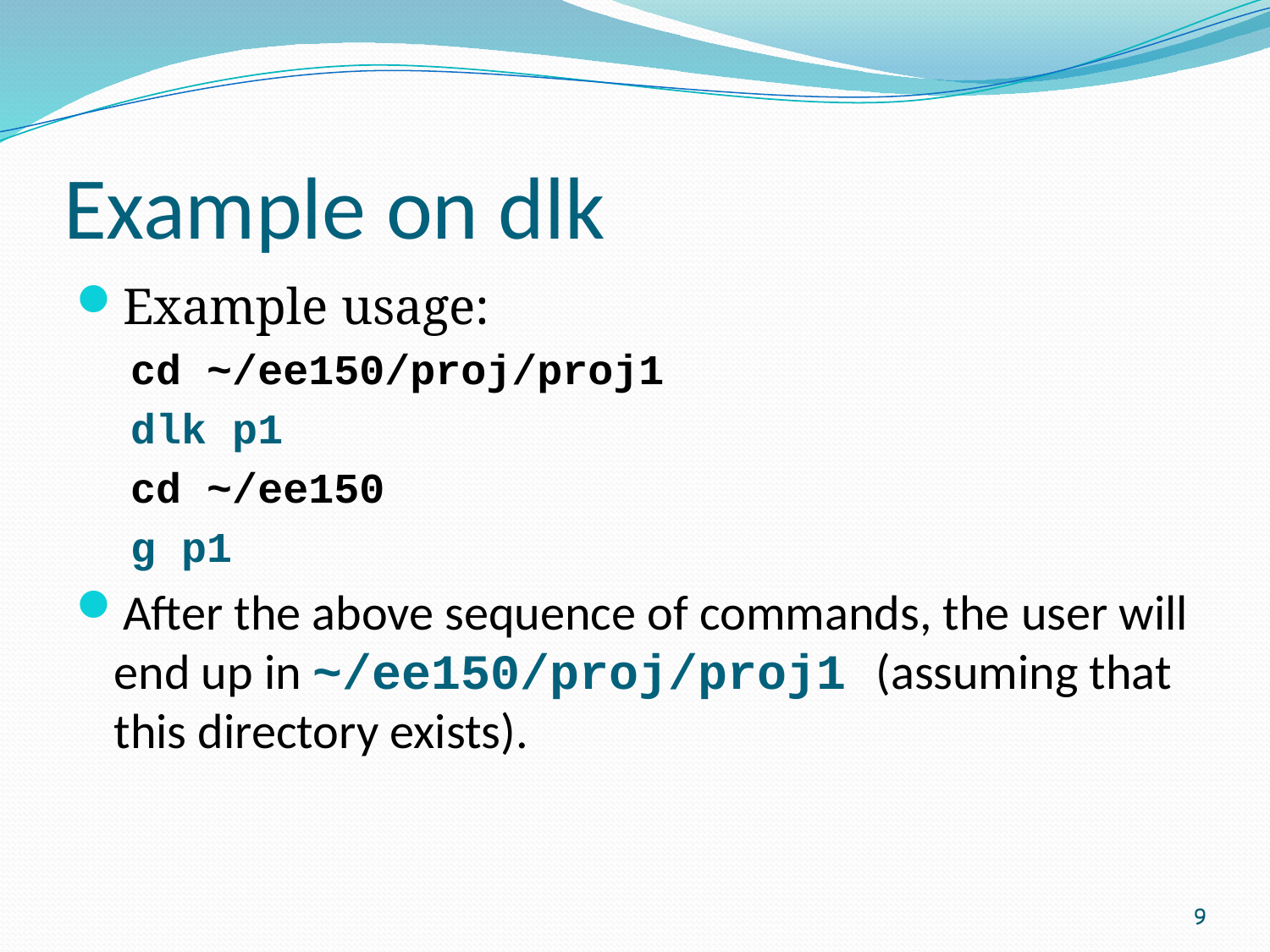

# Example on dlk
Example usage:
cd ~/ee150/proj/proj1
dlk p1
cd ~/ee150
g p1
After the above sequence of commands, the user will end up in ~/ee150/proj/proj1 (assuming that this directory exists).
9